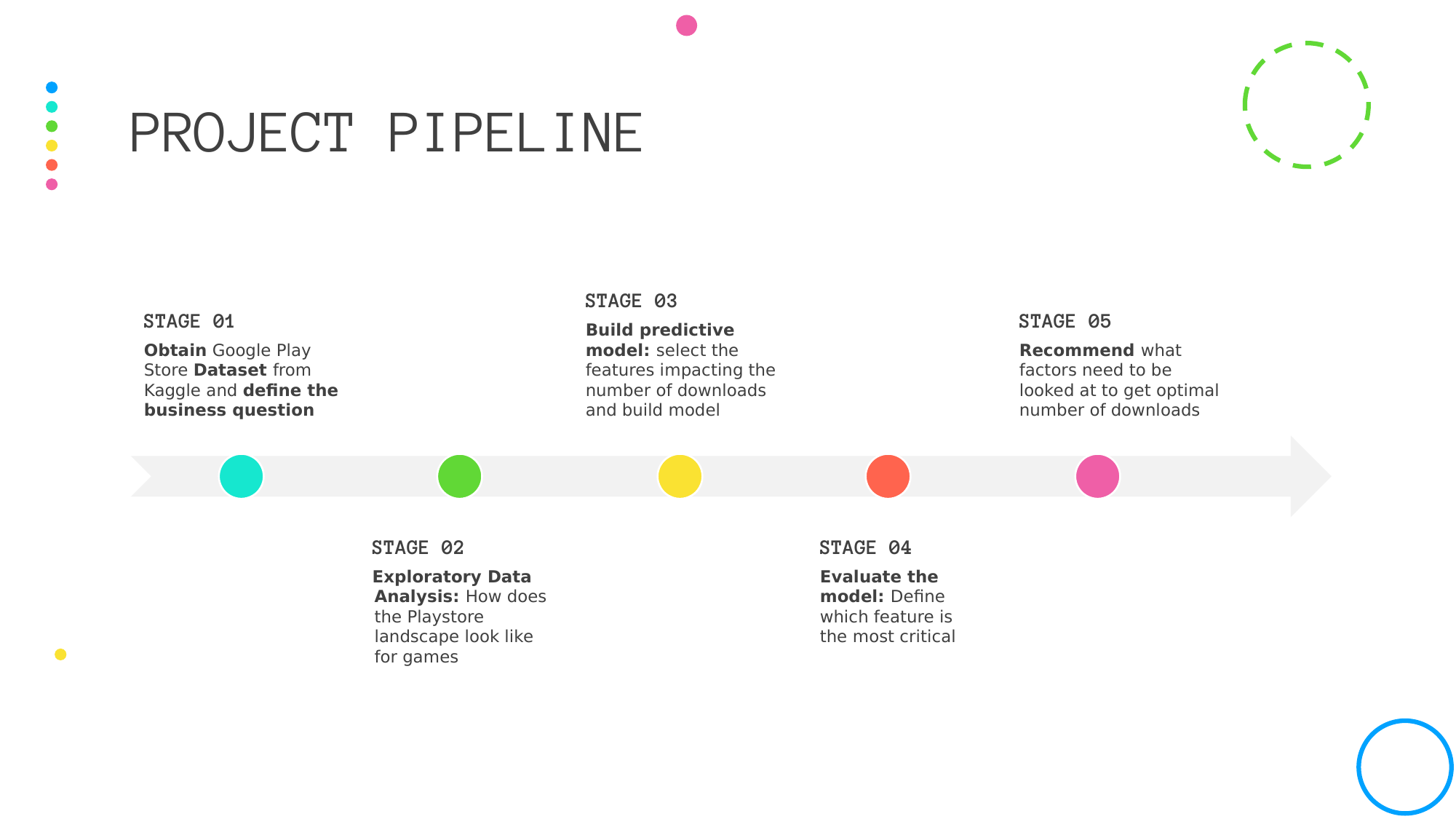

# Project pipeline
STAGE 01
Obtain Google Play Store Dataset from Kaggle and define the business question
STAGE 02
Exploratory Data Analysis: How does the Playstore landscape look like for games
STAGE 03
Build predictive model: select the features impacting the number of downloads and build model
STAGE 04
Evaluate the model: Define which feature is the most critical
STAGE 05
Recommend what factors need to be looked at to get optimal number of downloads